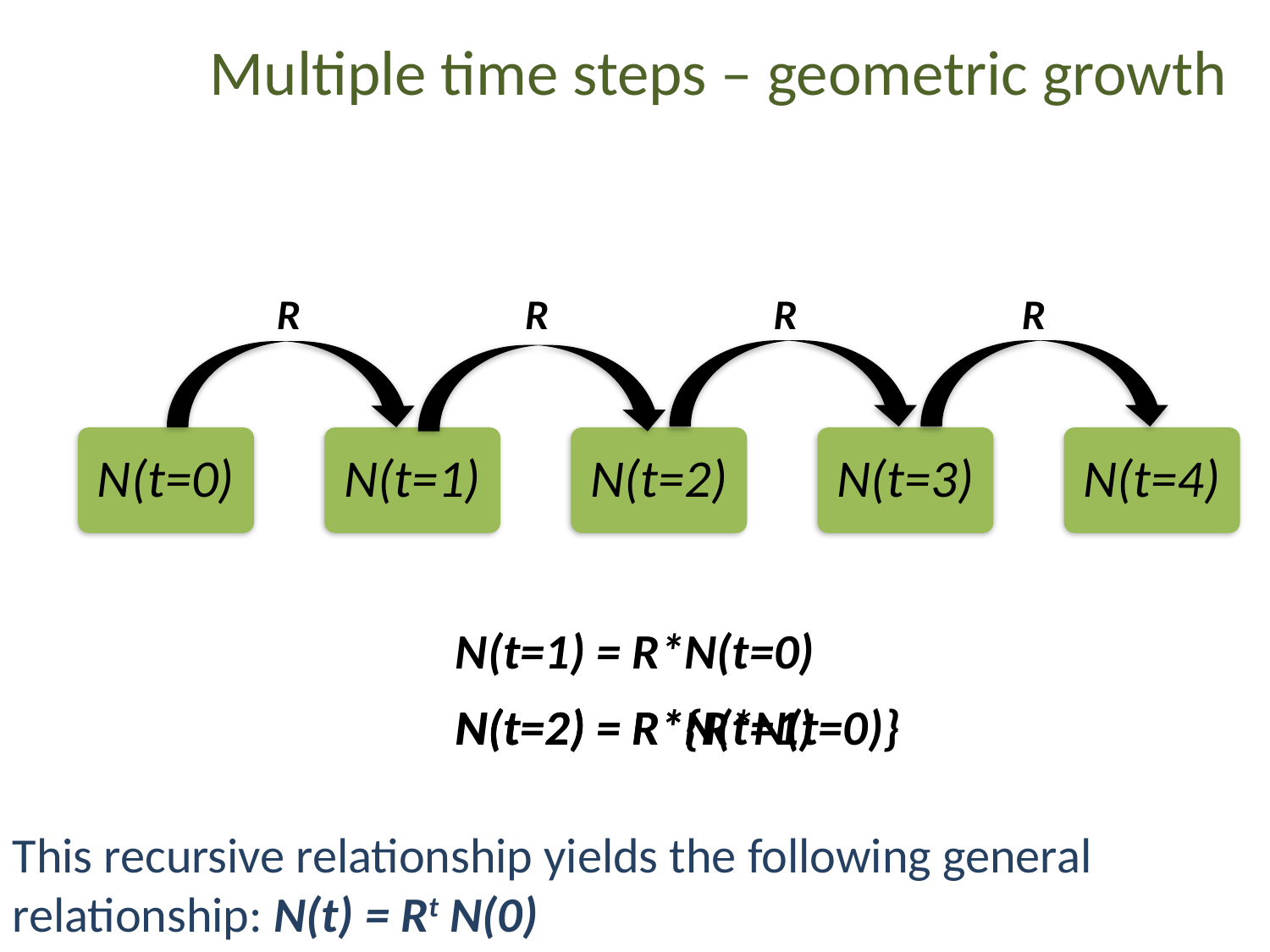

# Multiple time steps – geometric growth
R
R
R
R

N(t=0)
N(t=1)
N(t=2)
N(t=3)
N(t=4)
N(t=1) = R*N(t=0)
N(t=2) = R*{R*N(t=0)}
N(t=2) = R*N(t=1)

This recursive relationship yields the following general relationship: N(t) = Rt N(0)